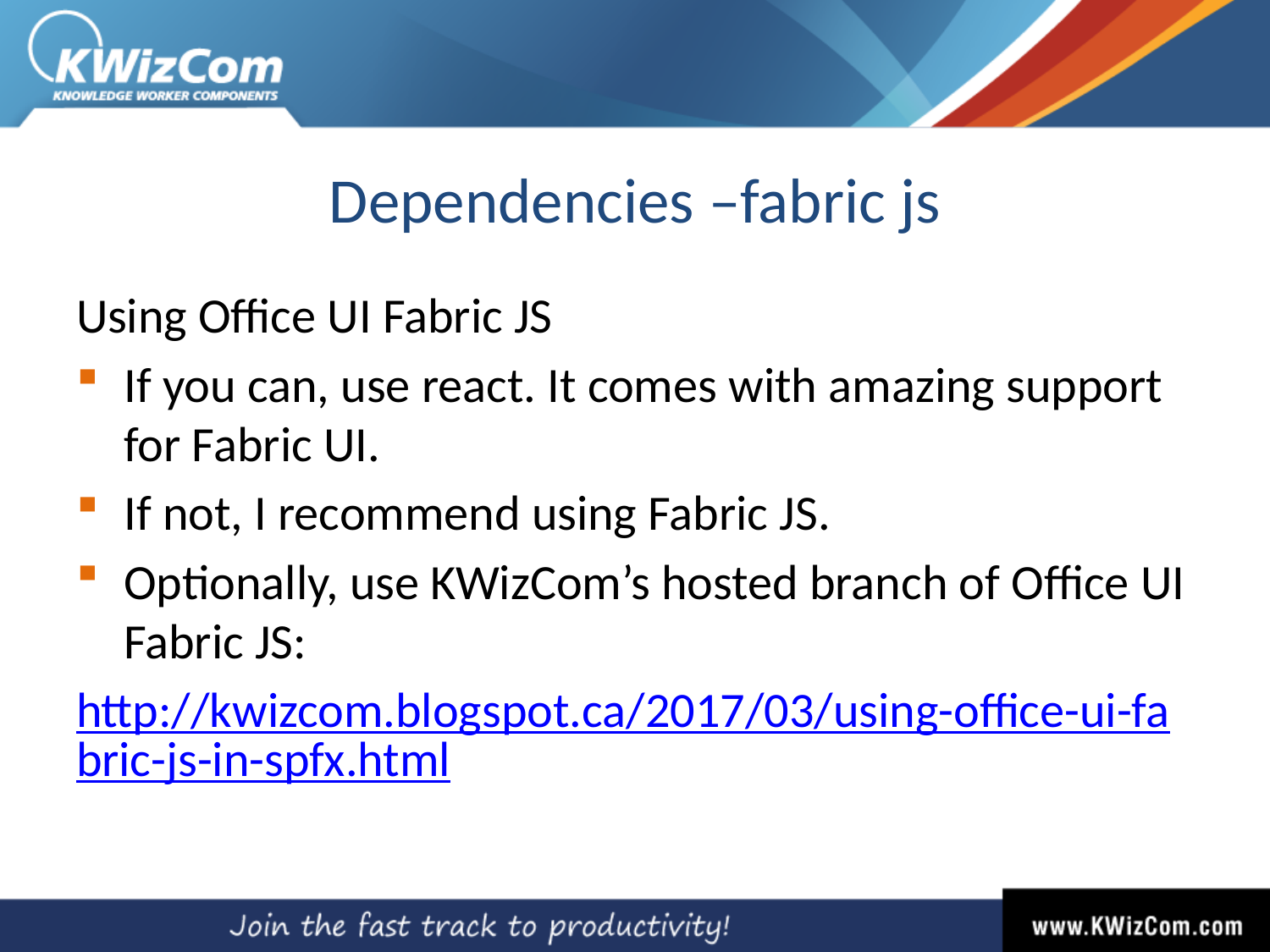

# Dependencies –fabric js
Using Office UI Fabric JS
If you can, use react. It comes with amazing support for Fabric UI.
If not, I recommend using Fabric JS.
Optionally, use KWizCom’s hosted branch of Office UI Fabric JS:
http://kwizcom.blogspot.ca/2017/03/using-office-ui-fabric-js-in-spfx.html